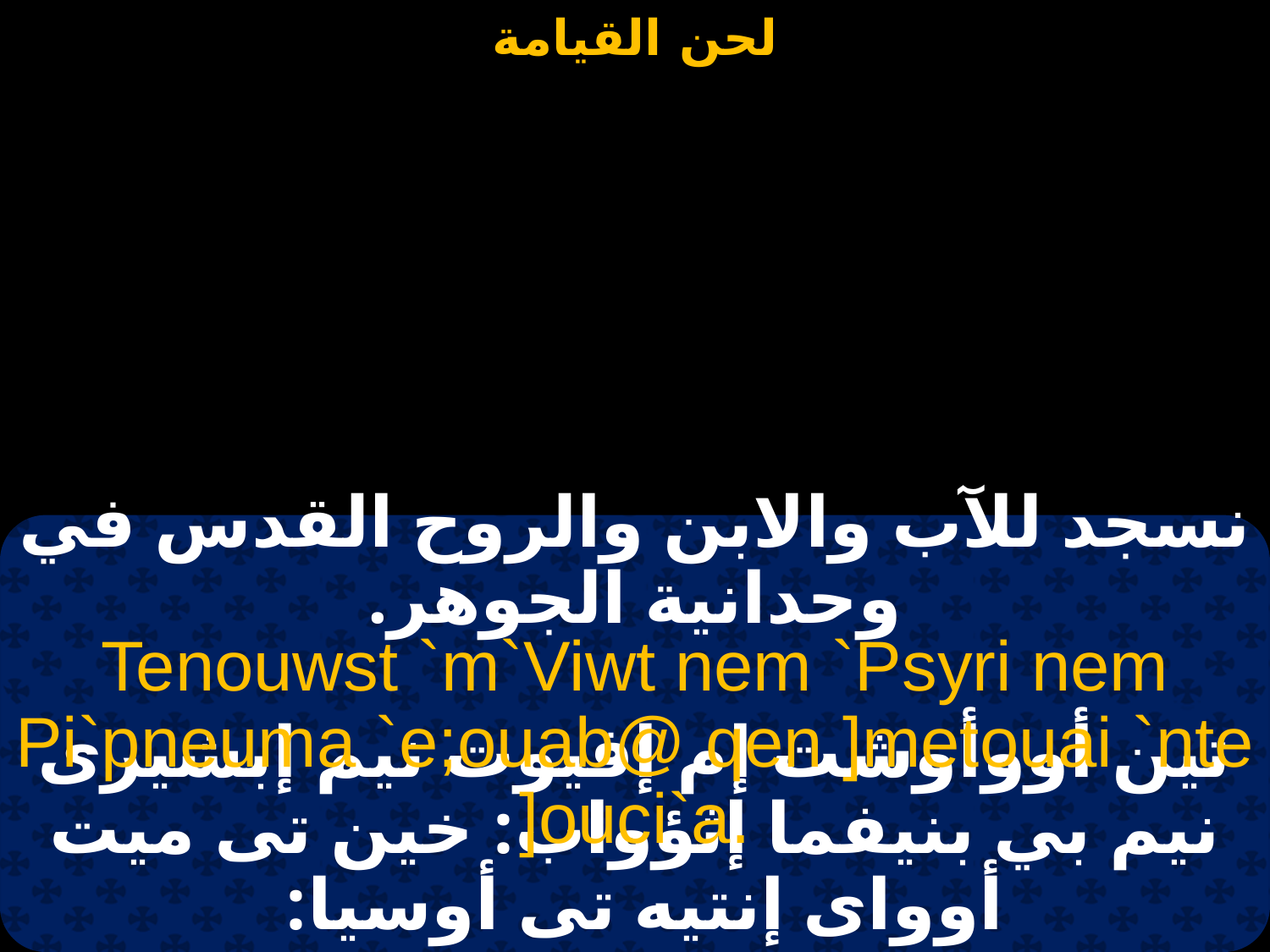

#
نسجد للآب والابن والروح القدس في وحدانية الجوهر.
Tenouwst `m`Viwt nem `Psyri nem Pi`pneuma `e;ouab@ qen ]metouai `nte ]ouci`a.
تين أووأوشت إم إفيوت نيم إبشيرى نيم بي بنيفما إثؤواب: خين تى ميت أوواى إنتيه تى أوسيا: